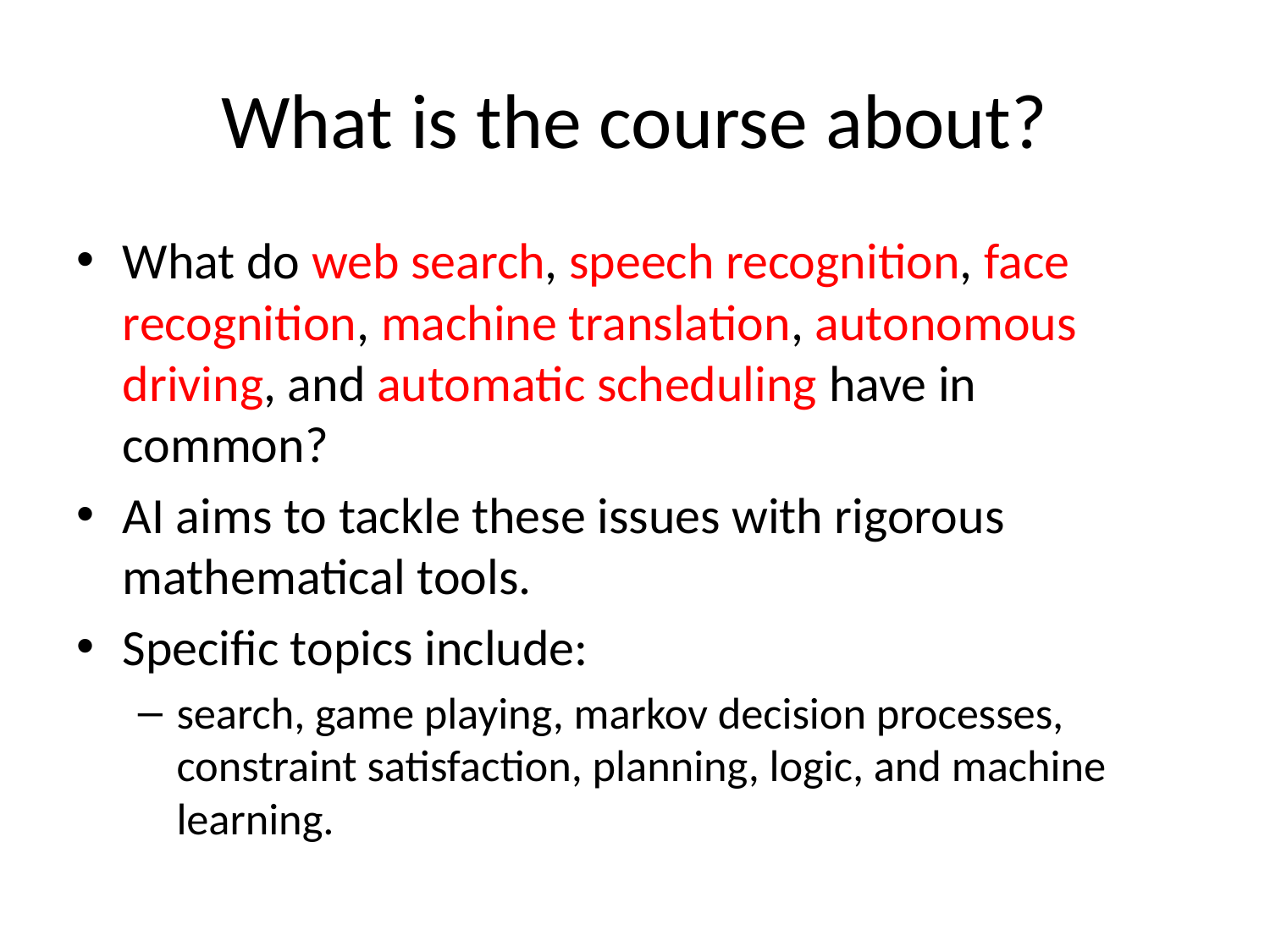

# What is the course about?
What do web search, speech recognition, face recognition, machine translation, autonomous driving, and automatic scheduling have in common?
AI aims to tackle these issues with rigorous mathematical tools.
Specific topics include:
search, game playing, markov decision processes, constraint satisfaction, planning, logic, and machine learning.